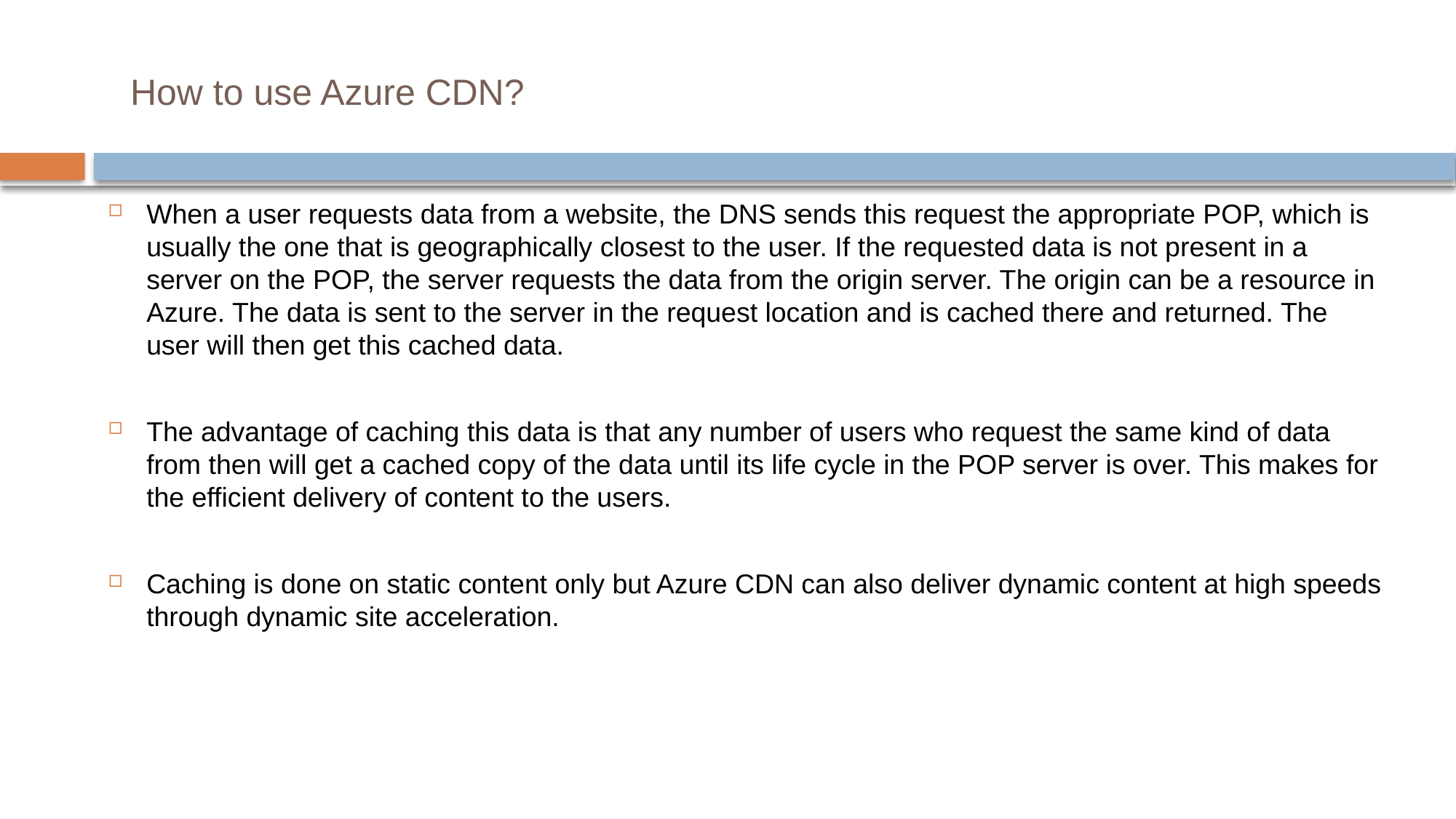

# How to use Azure CDN?
When a user requests data from a website, the DNS sends this request the appropriate POP, which is usually the one that is geographically closest to the user. If the requested data is not present in a server on the POP, the server requests the data from the origin server. The origin can be a resource in Azure. The data is sent to the server in the request location and is cached there and returned. The user will then get this cached data.

The advantage of caching this data is that any number of users who request the same kind of data from then will get a cached copy of the data until its life cycle in the POP server is over. This makes for the efficient delivery of content to the users.

Caching is done on static content only but Azure CDN can also deliver dynamic content at high speeds through dynamic site acceleration.